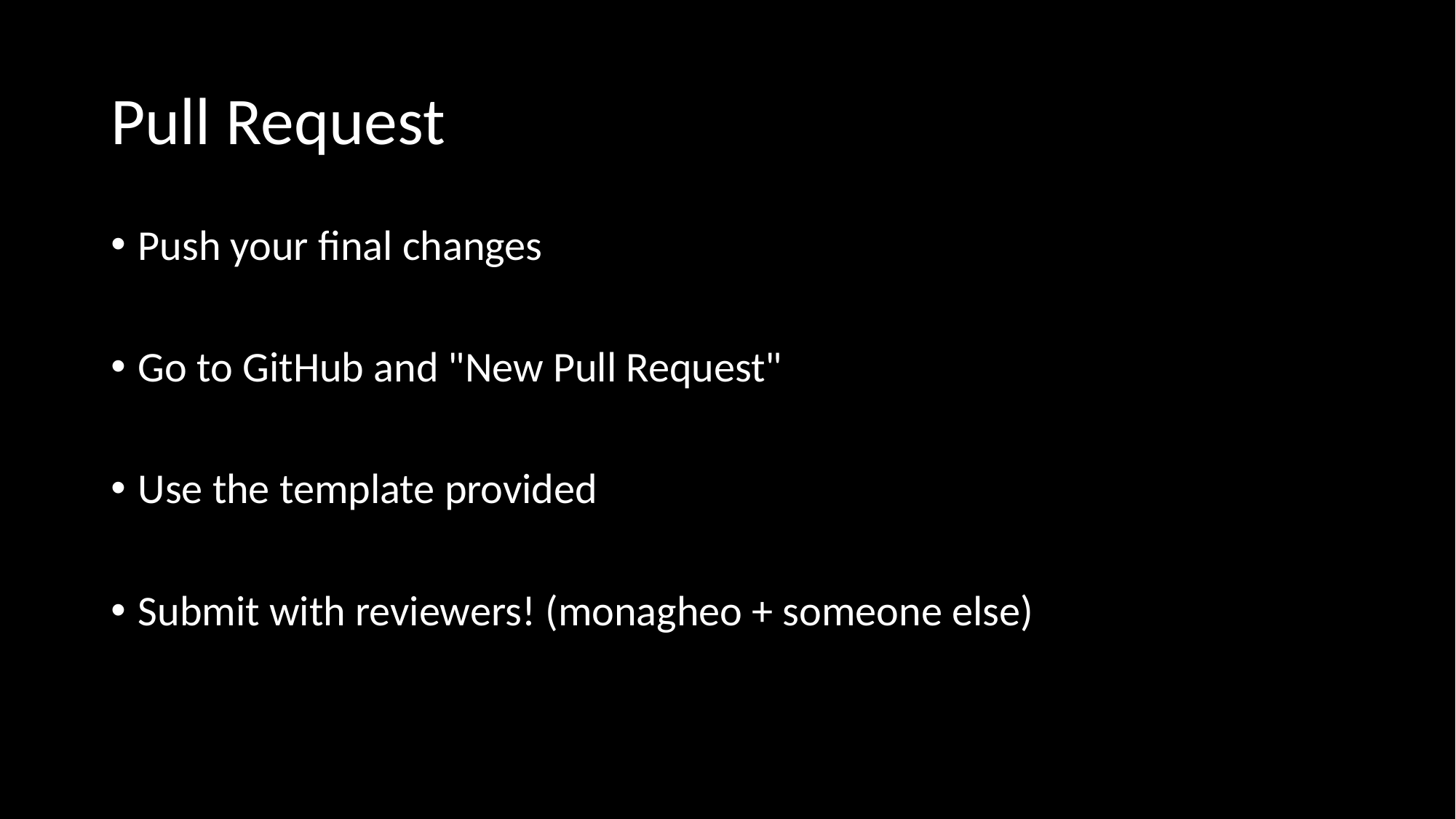

# Pull Request
Push your final changes

Go to GitHub and "New Pull Request"

Use the template provided

Submit with reviewers! (monagheo + someone else)